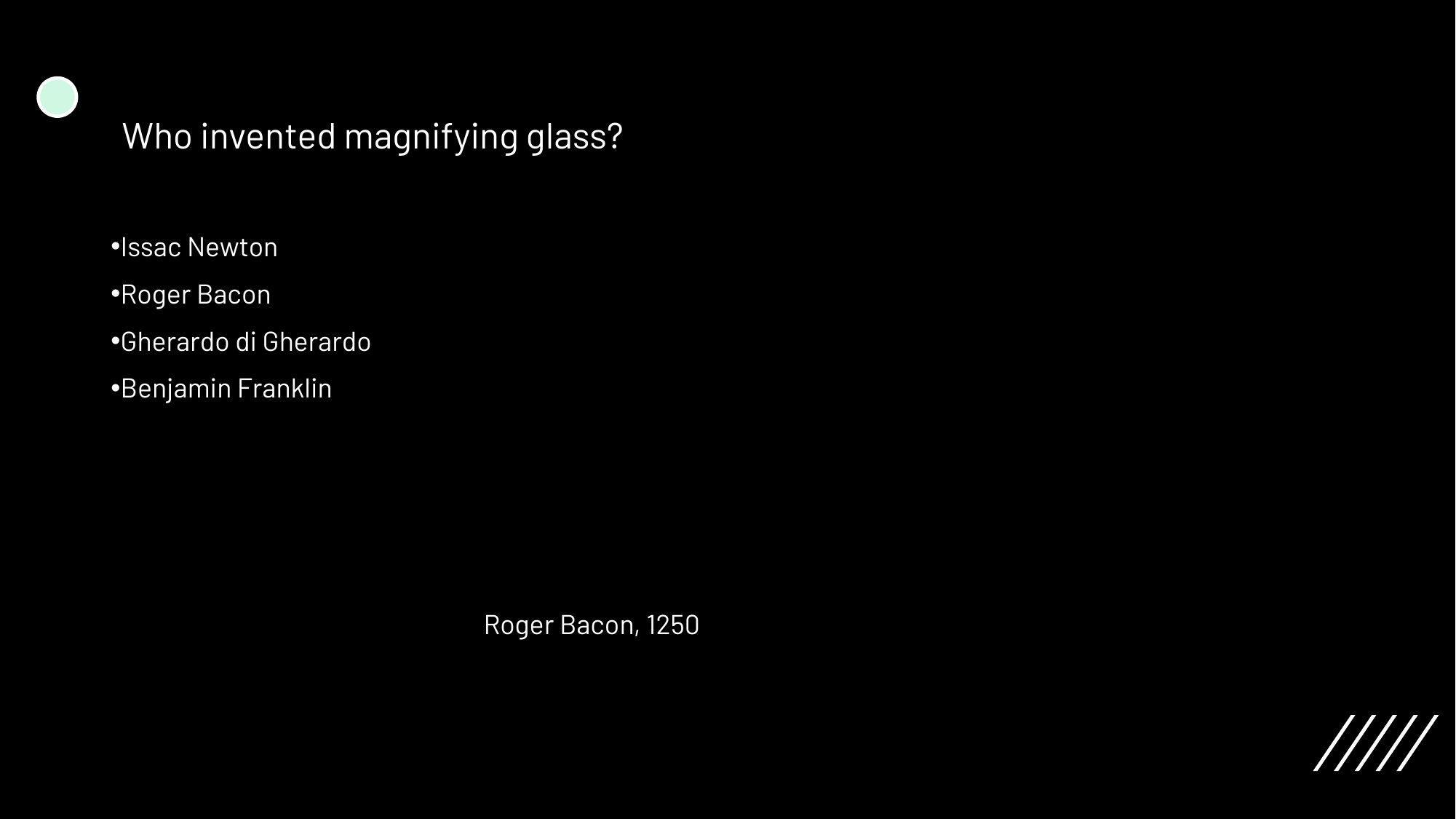

Who invented magnifying glass?

Issac Newton
Roger Bacon
Gherardo di Gherardo
Benjamin Franklin

Roger Bacon, 1250